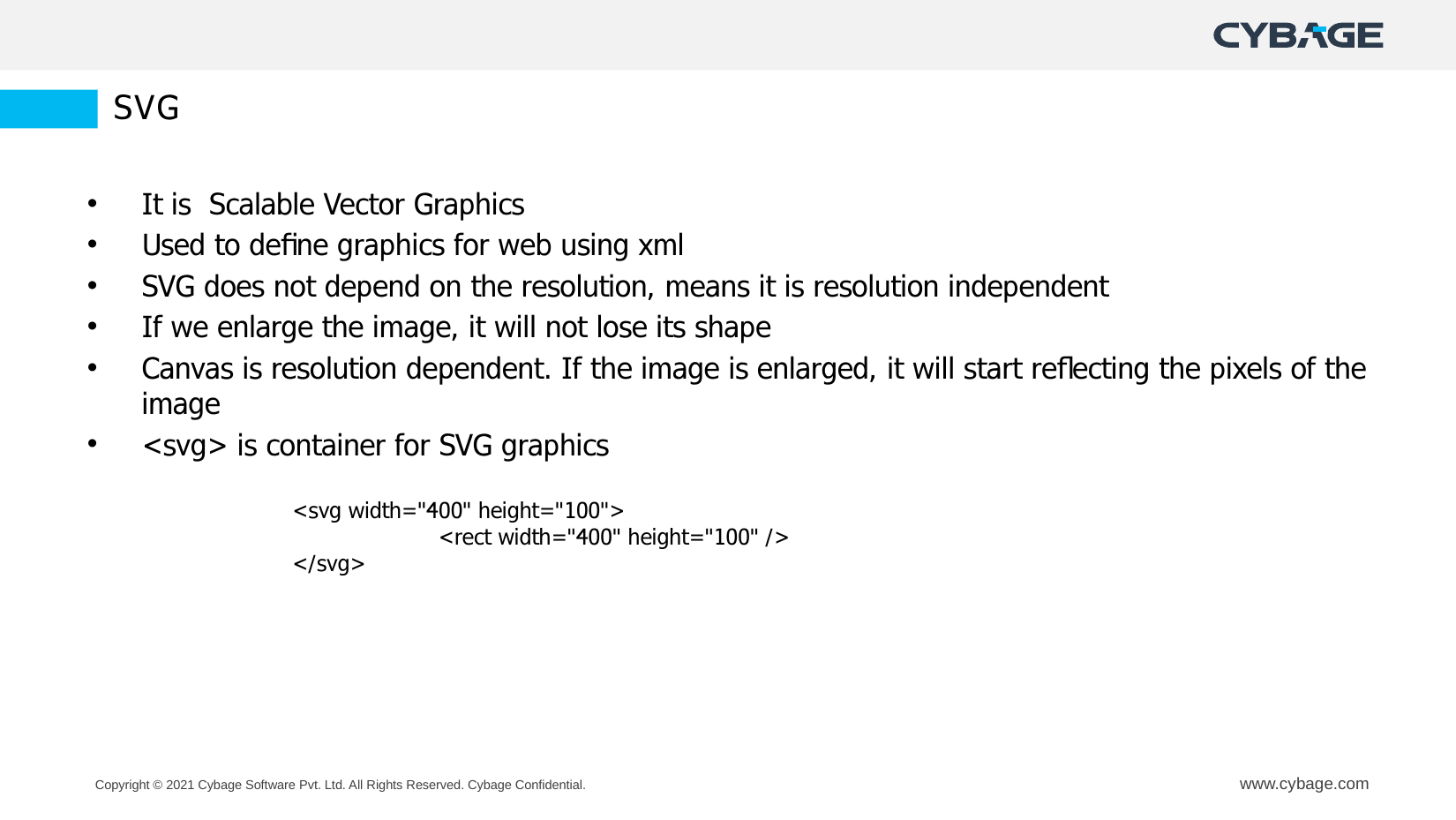

# SVG
It is  Scalable Vector Graphics
Used to define graphics for web using xml
SVG does not depend on the resolution, means it is resolution independent
If we enlarge the image, it will not lose its shape
Canvas is resolution dependent. If the image is enlarged, it will start reflecting the pixels of the image
<svg> is container for SVG graphics

	<svg width="400" height="100">
		  <rect width="400" height="100" />
	</svg>